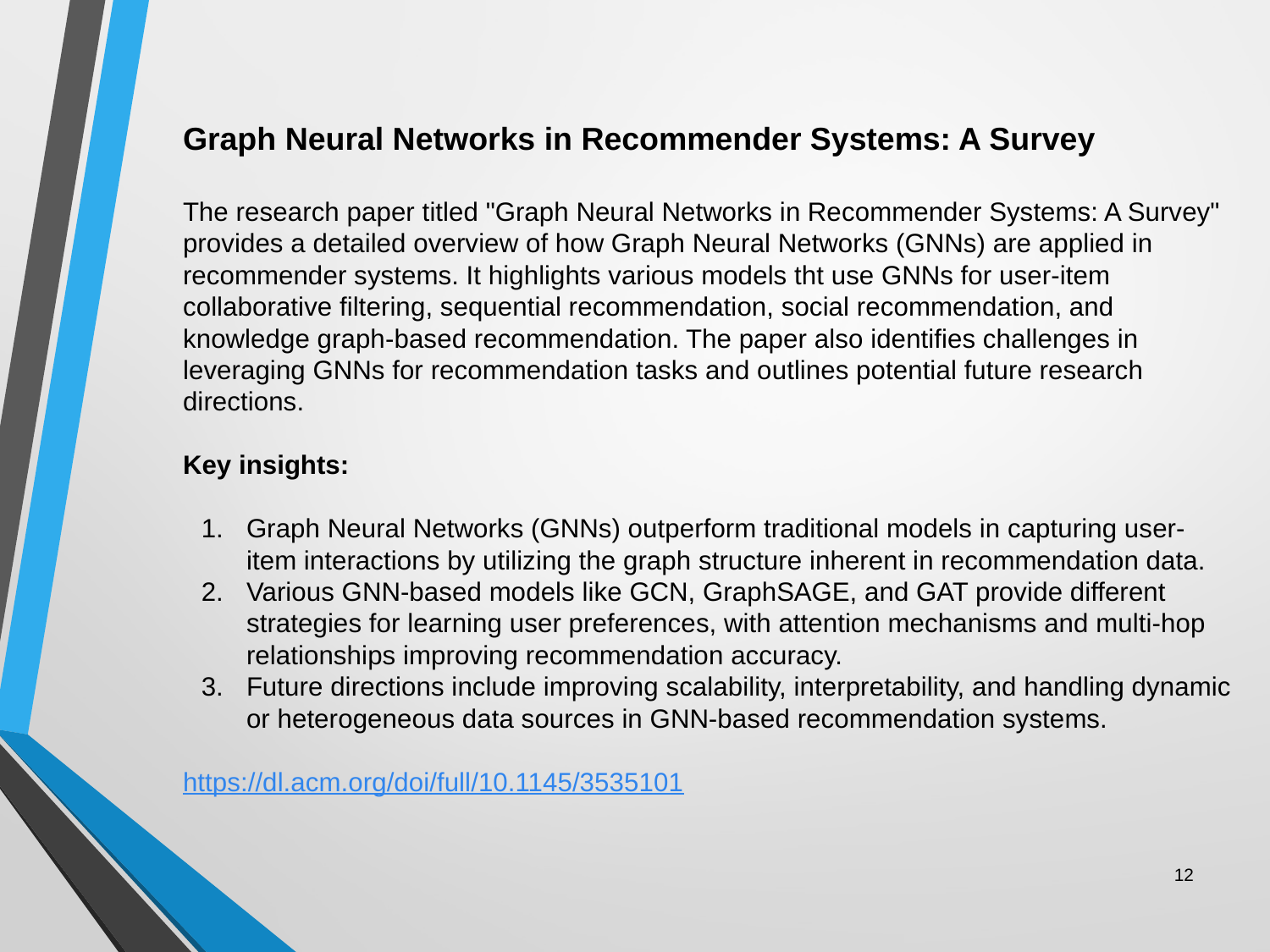

Graph Neural Networks in Recommender Systems: A Survey

The research paper titled "Graph Neural Networks in Recommender Systems: A Survey" provides a detailed overview of how Graph Neural Networks (GNNs) are applied in recommender systems. It highlights various models tht use GNNs for user-item collaborative filtering, sequential recommendation, social recommendation, and knowledge graph-based recommendation. The paper also identifies challenges in leveraging GNNs for recommendation tasks and outlines potential future research directions.

Key insights:

Graph Neural Networks (GNNs) outperform traditional models in capturing user-item interactions by utilizing the graph structure inherent in recommendation data.
Various GNN-based models like GCN, GraphSAGE, and GAT provide different strategies for learning user preferences, with attention mechanisms and multi-hop relationships improving recommendation accuracy.
Future directions include improving scalability, interpretability, and handling dynamic or heterogeneous data sources in GNN-based recommendation systems.

https://dl.acm.org/doi/full/10.1145/3535101

12